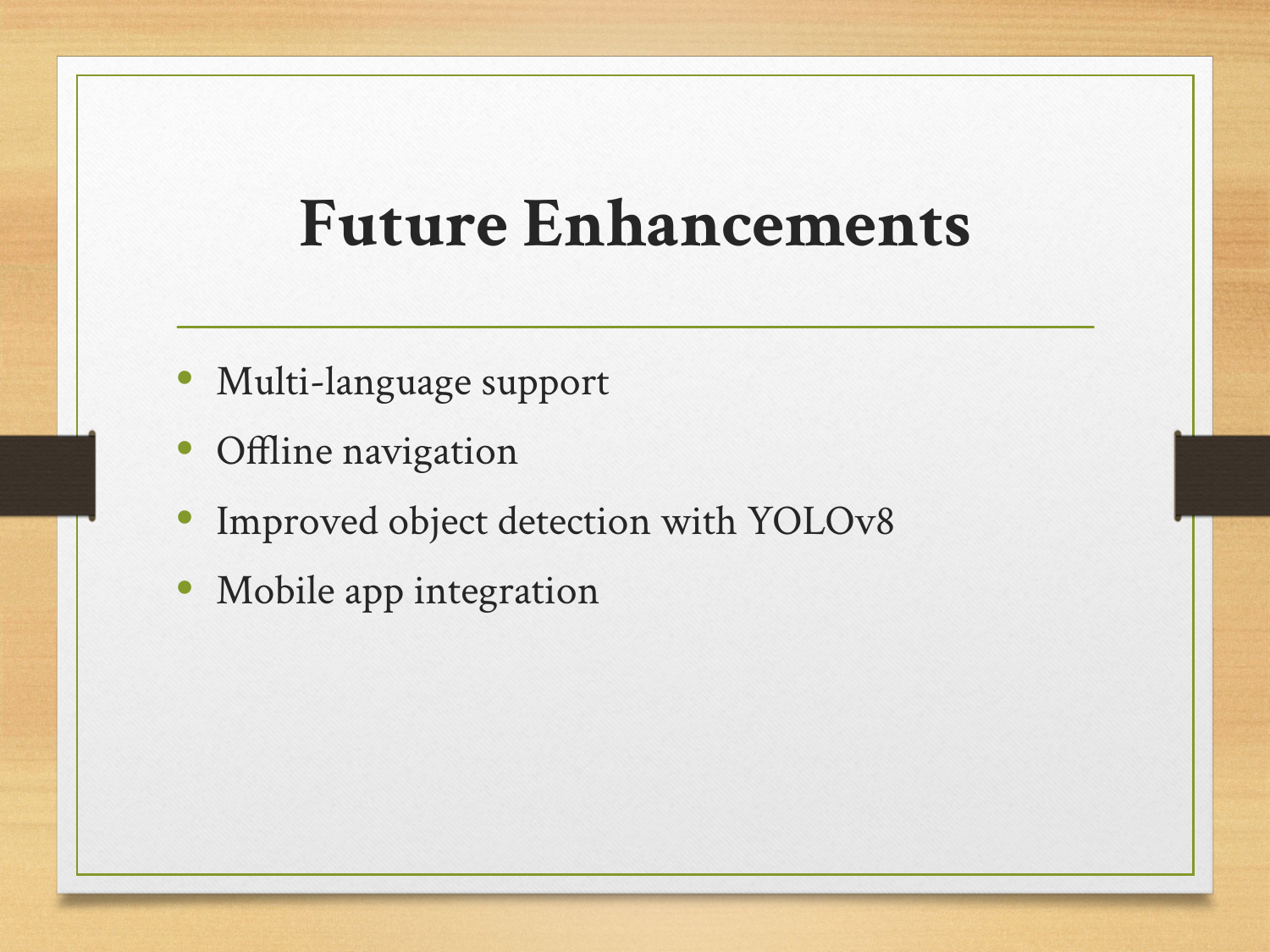

# Future Enhancements
Multi-language support
Offline navigation
Improved object detection with YOLOv8
Mobile app integration